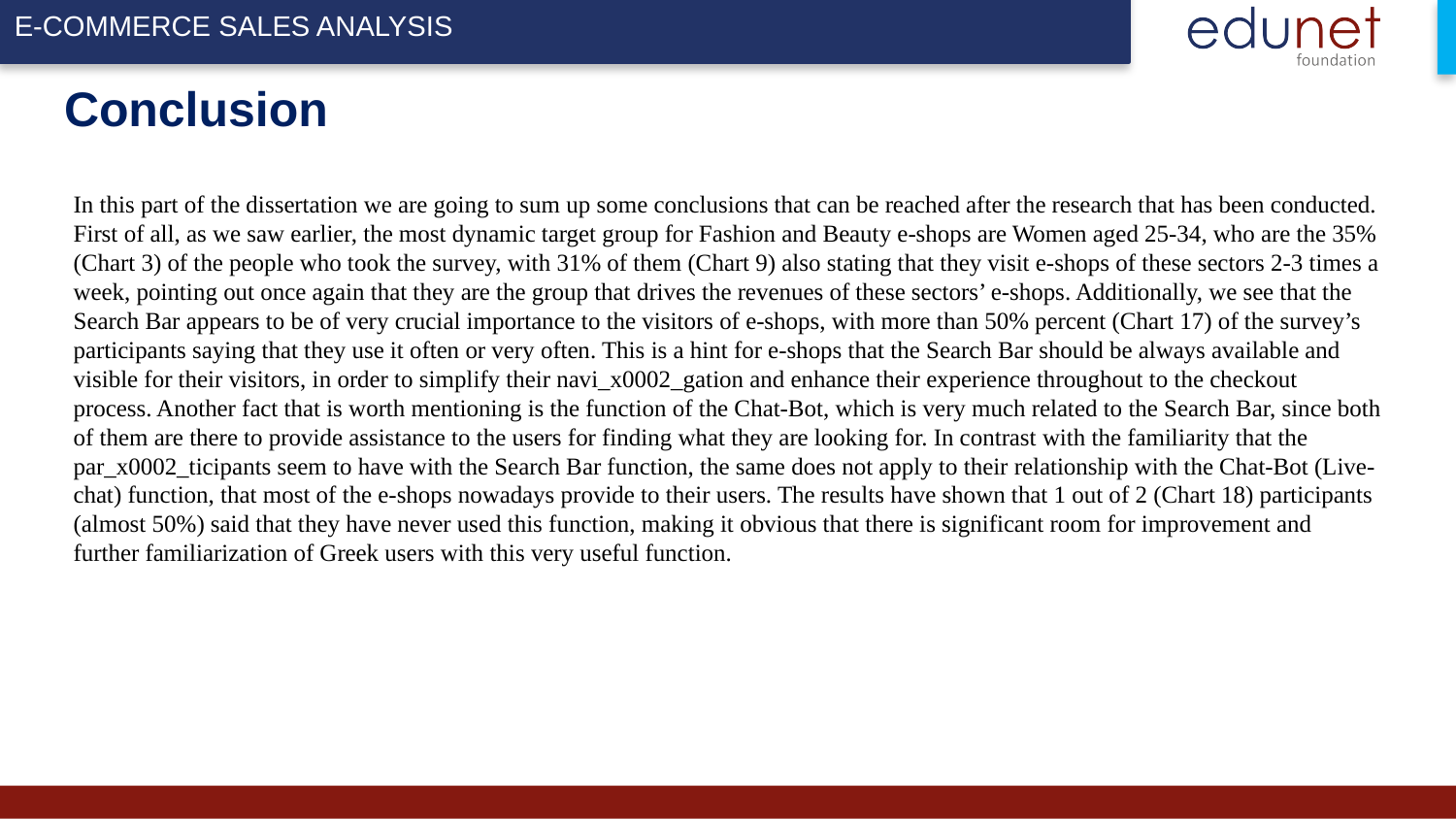

# Conclusion
In this part of the dissertation we are going to sum up some conclusions that can be reached after the research that has been conducted. First of all, as we saw earlier, the most dynamic target group for Fashion and Beauty e-shops are Women aged 25-34, who are the 35% (Chart 3) of the people who took the survey, with 31% of them (Chart 9) also stating that they visit e-shops of these sectors 2-3 times a week, pointing out once again that they are the group that drives the revenues of these sectors’ e-shops. Additionally, we see that the Search Bar appears to be of very crucial importance to the visitors of e-shops, with more than 50% percent (Chart 17) of the survey’s participants saying that they use it often or very often. This is a hint for e-shops that the Search Bar should be always available and visible for their visitors, in order to simplify their navi_x0002_gation and enhance their experience throughout to the checkout process. Another fact that is worth mentioning is the function of the Chat-Bot, which is very much related to the Search Bar, since both of them are there to provide assistance to the users for finding what they are looking for. In contrast with the familiarity that the par_x0002_ticipants seem to have with the Search Bar function, the same does not apply to their relationship with the Chat-Bot (Live-chat) function, that most of the e-shops nowadays provide to their users. The results have shown that 1 out of 2 (Chart 18) participants (almost 50%) said that they have never used this function, making it obvious that there is significant room for improvement and further familiarization of Greek users with this very useful function.